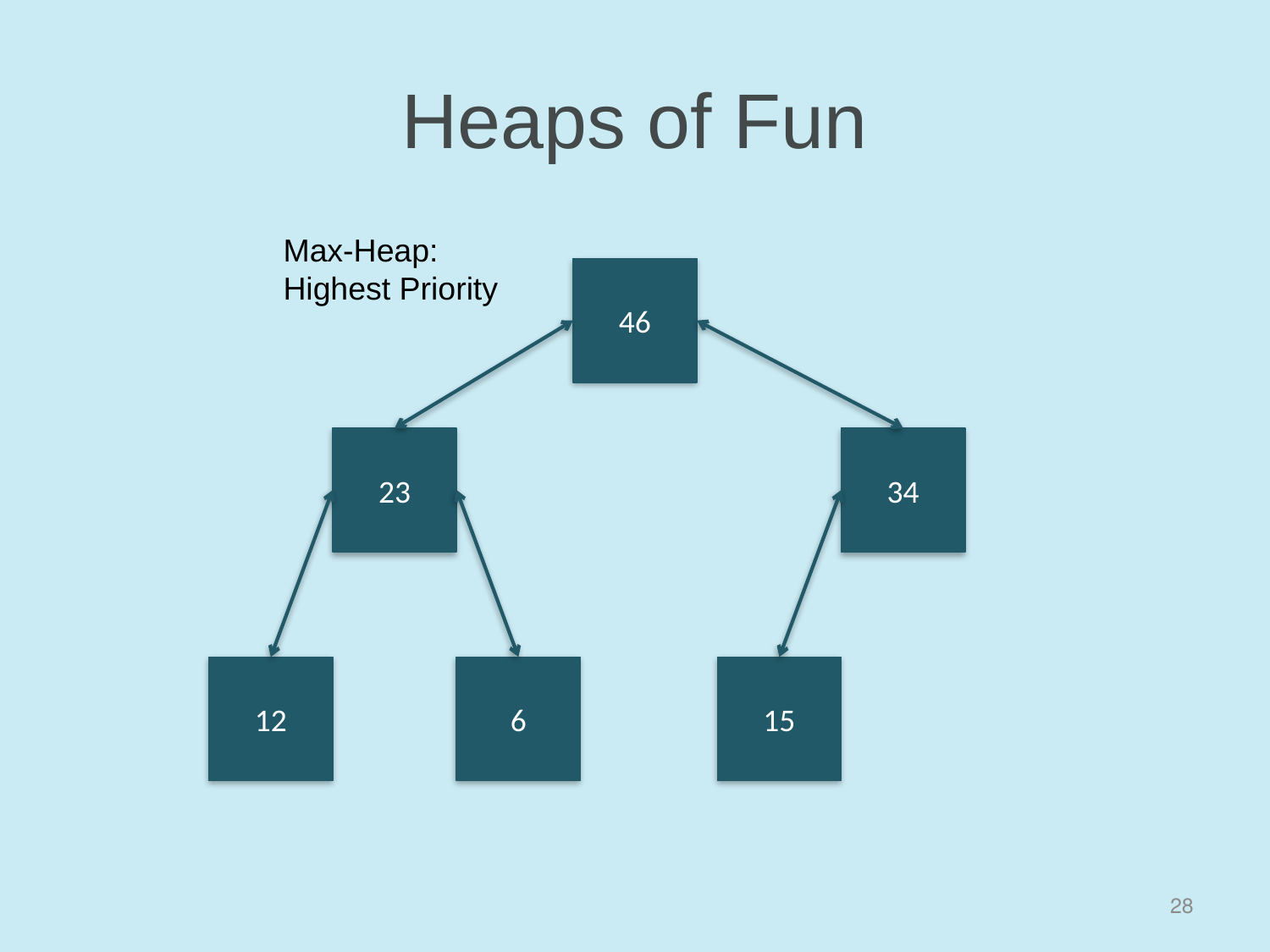

# Heaps of Fun
Max-Heap: Highest Priority
46
23
34
12
6
15
28